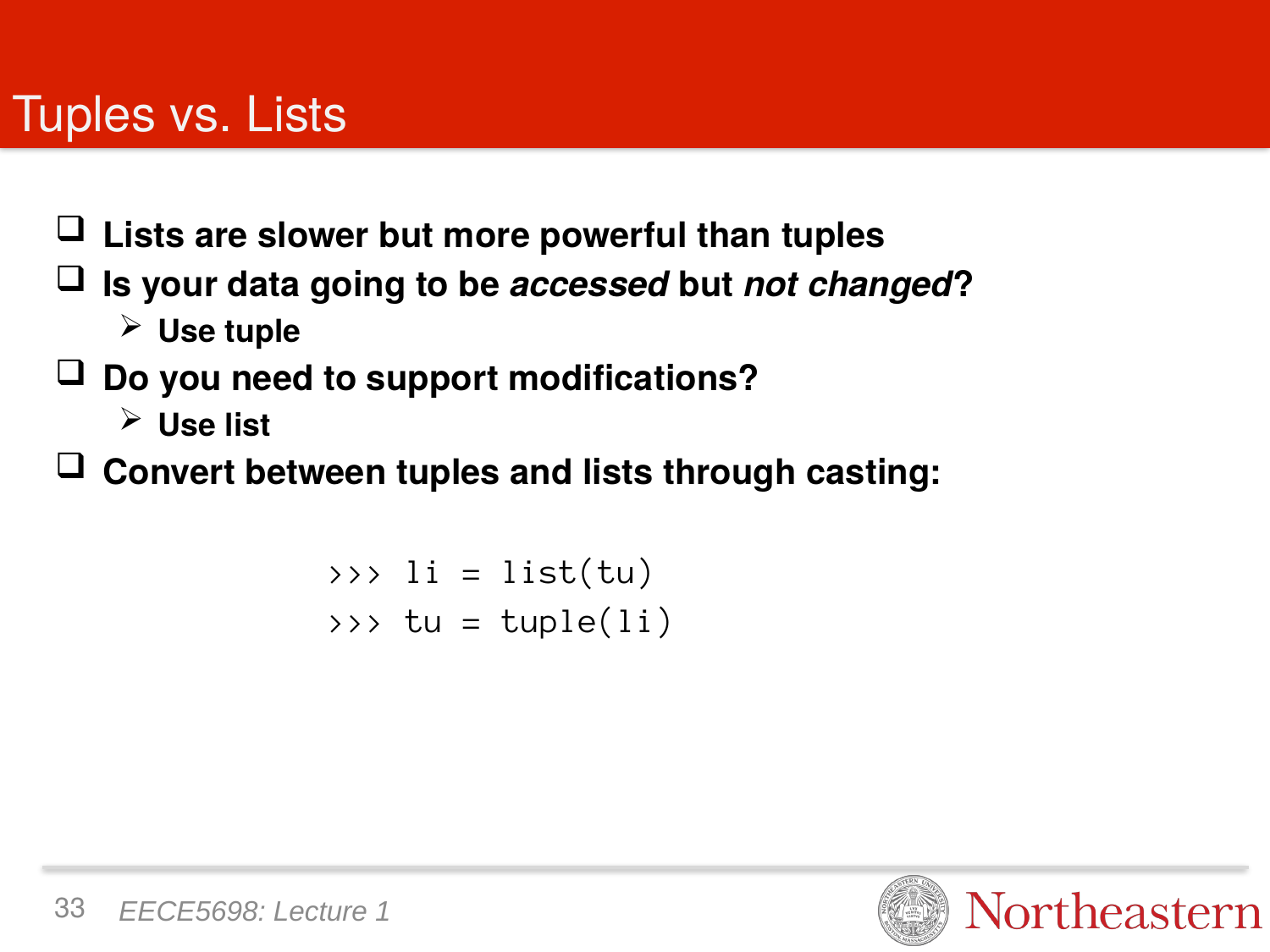

# Tuples vs. Lists

Lists are slower but more powerful than tuples
Is your data going to be accessed but not changed?
Use tuple
Do you need to support modifications?
Use list
Convert between tuples and lists through casting:

		 >>> li = list(tu)
		 >>> tu = tuple(li)

33
EECE5698: Lecture 1